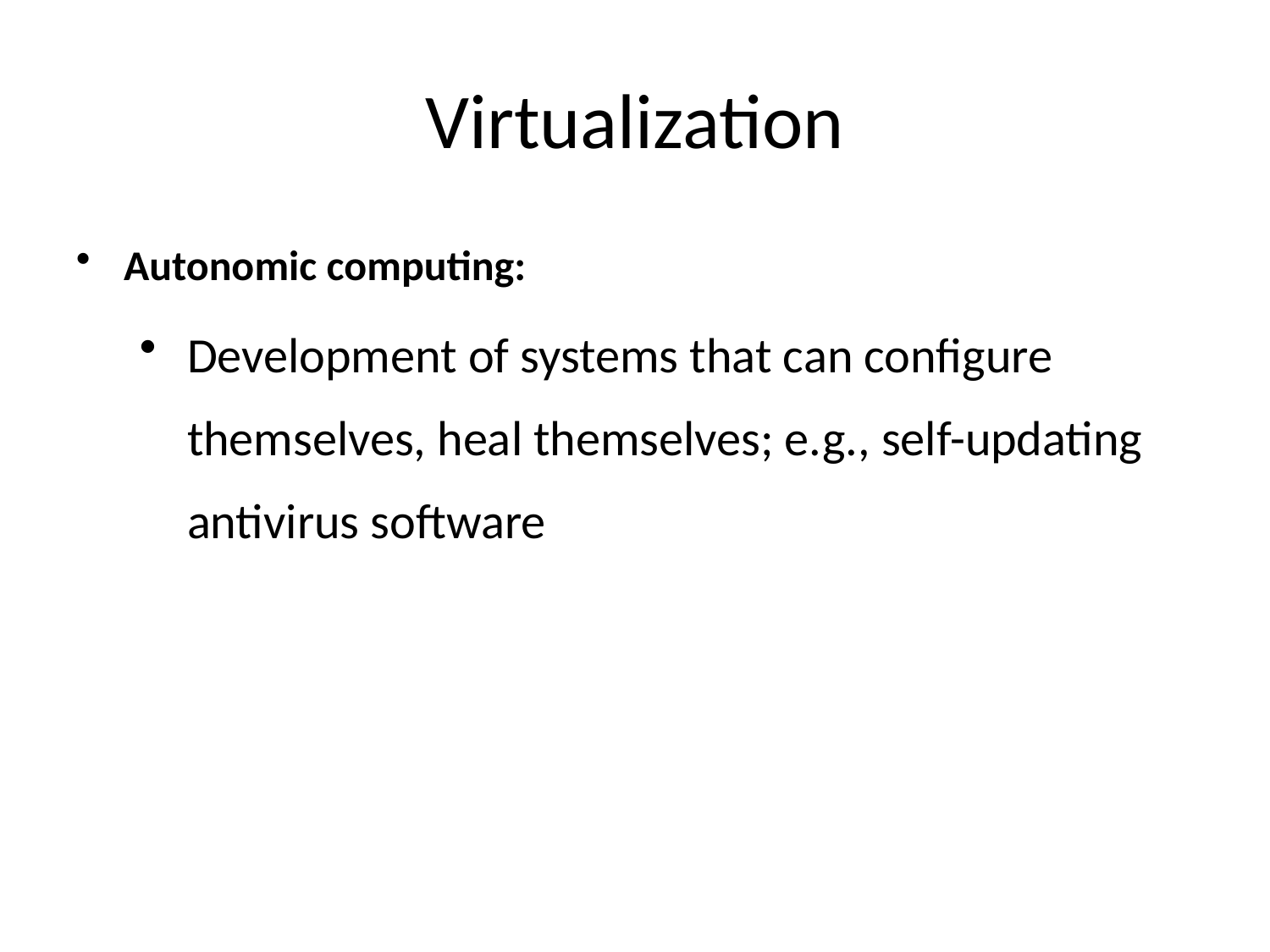

# Virtualization
Autonomic computing:
Development of systems that can configure themselves, heal themselves; e.g., self-updating antivirus software